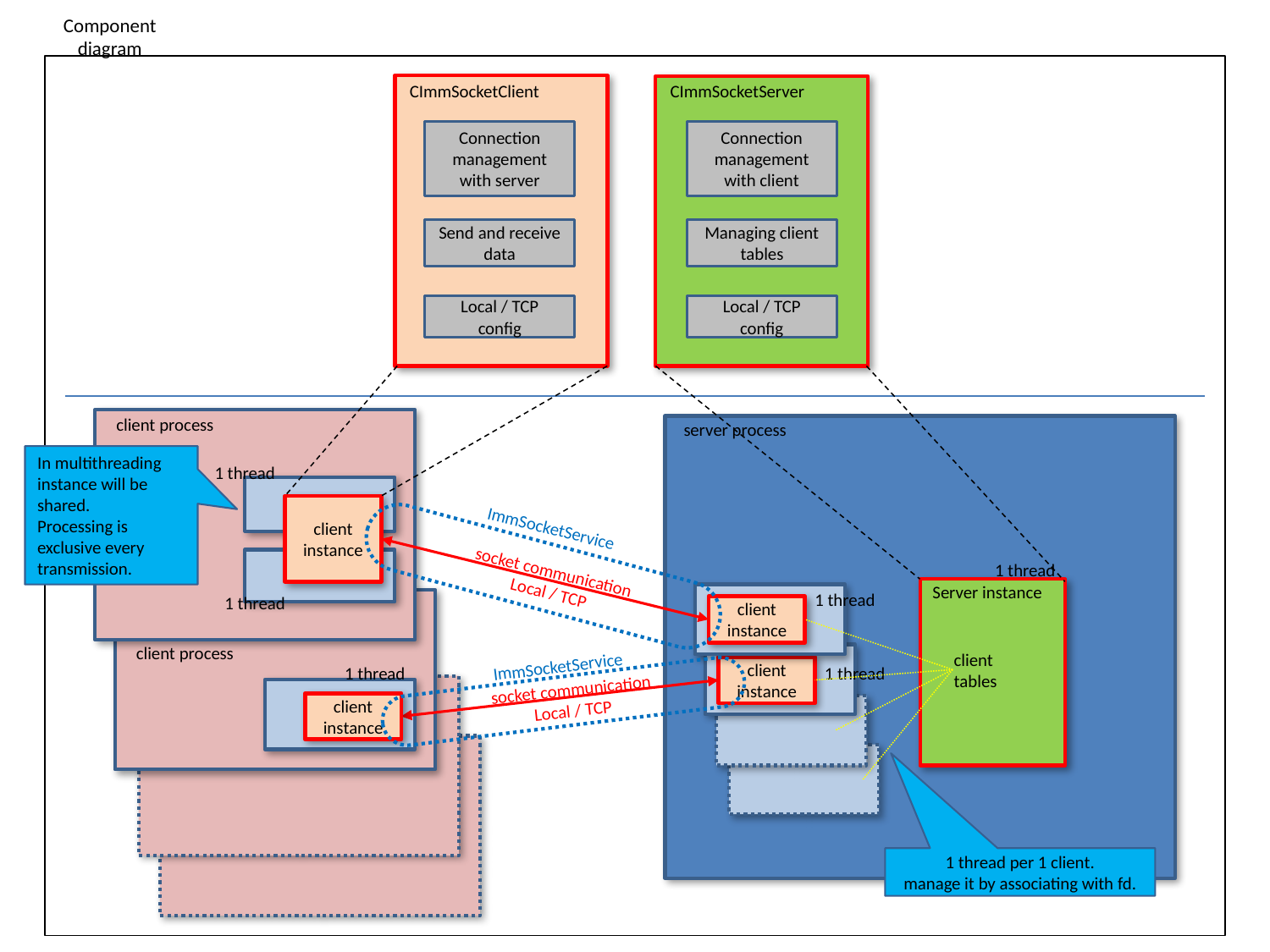

Component diagram

CImmSocketClient
CImmSocketServer
Connection management with server
Connection management with client
Send and receive data
Managing client tables
Local / TCP
config
Local / TCP
config

client process

server process
In multithreading
instance will be shared.
Processing is exclusive every transmission.
1 thread

client
instance
ImmSocketService

1 thread
socket communication
Local / TCP

Server instance

1 thread

1 thread
client
instance
client
tables
client process

ImmSocketService
client
instance
1 thread
1 thread

socket communication
Local / TCP
client
instance

1 thread per 1 client.
manage it by associating with fd.